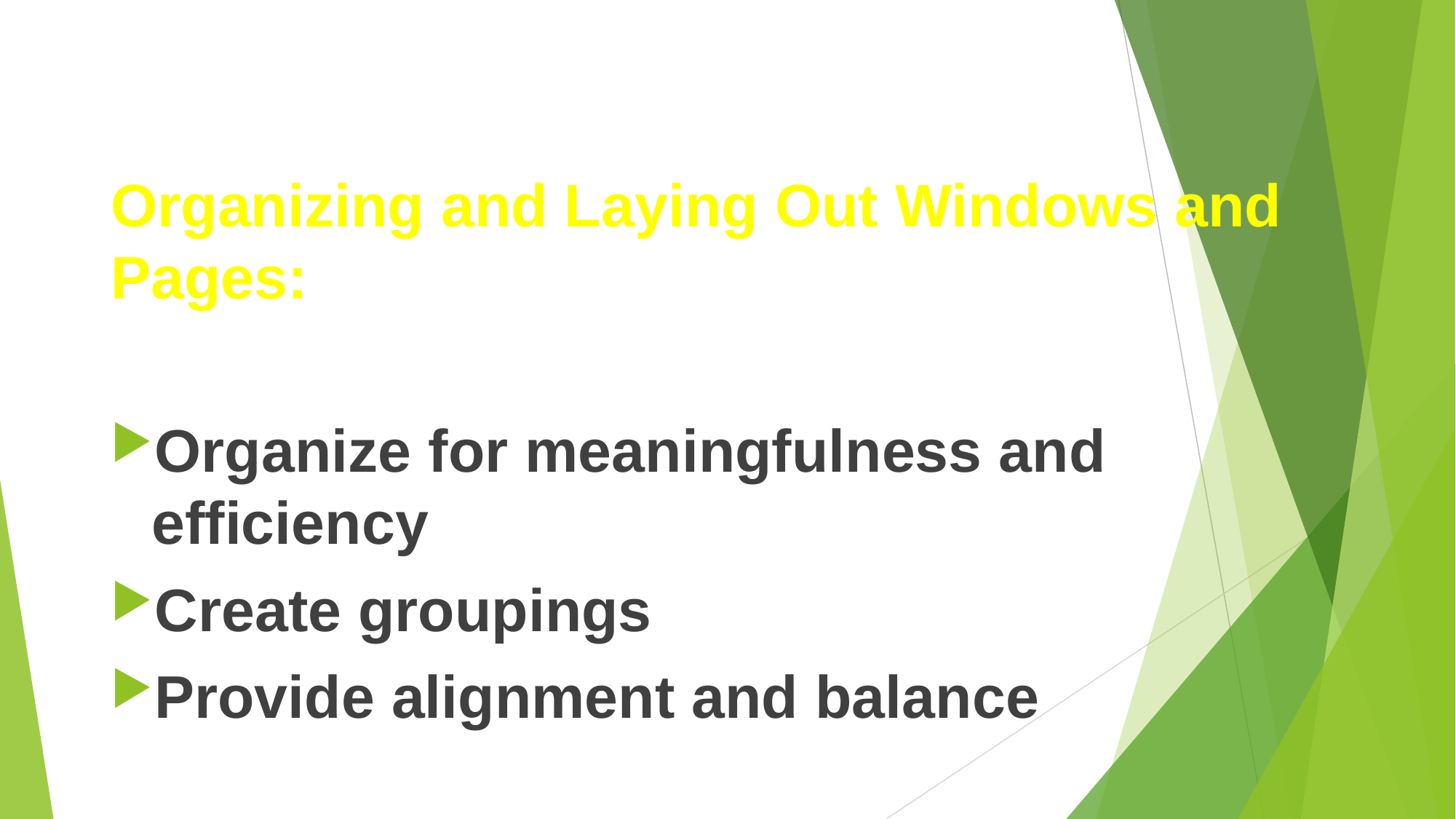

#
Organizing and Laying Out Windows and Pages:

Organize for meaningfulness and efficiency
Create groupings
Provide alignment and balance